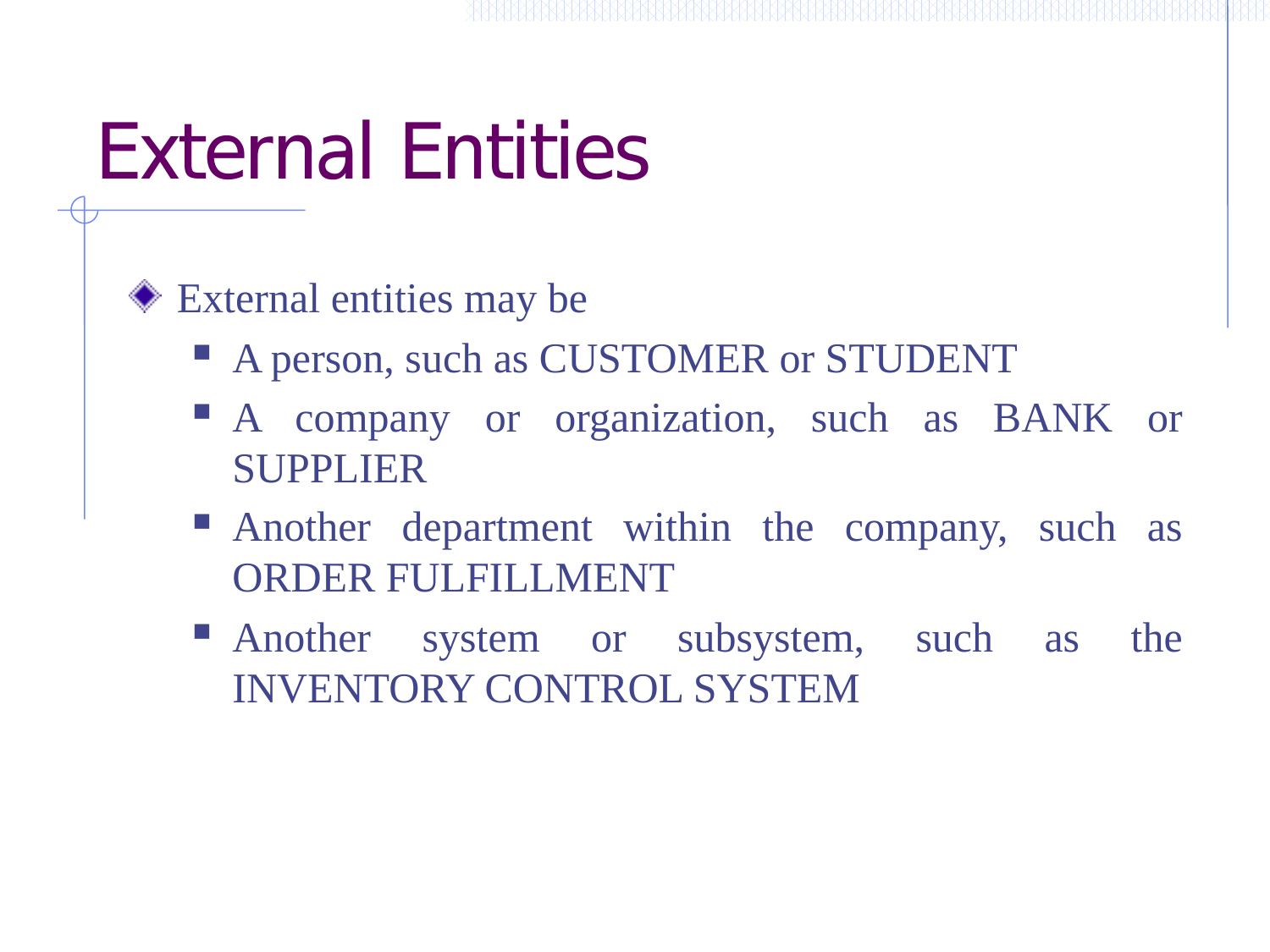

# External Entities
External entities may be
A person, such as CUSTOMER or STUDENT
A company or organization, such as BANK or SUPPLIER
Another department within the company, such as ORDER FULFILLMENT
Another system or subsystem, such as the INVENTORY CONTROL SYSTEM